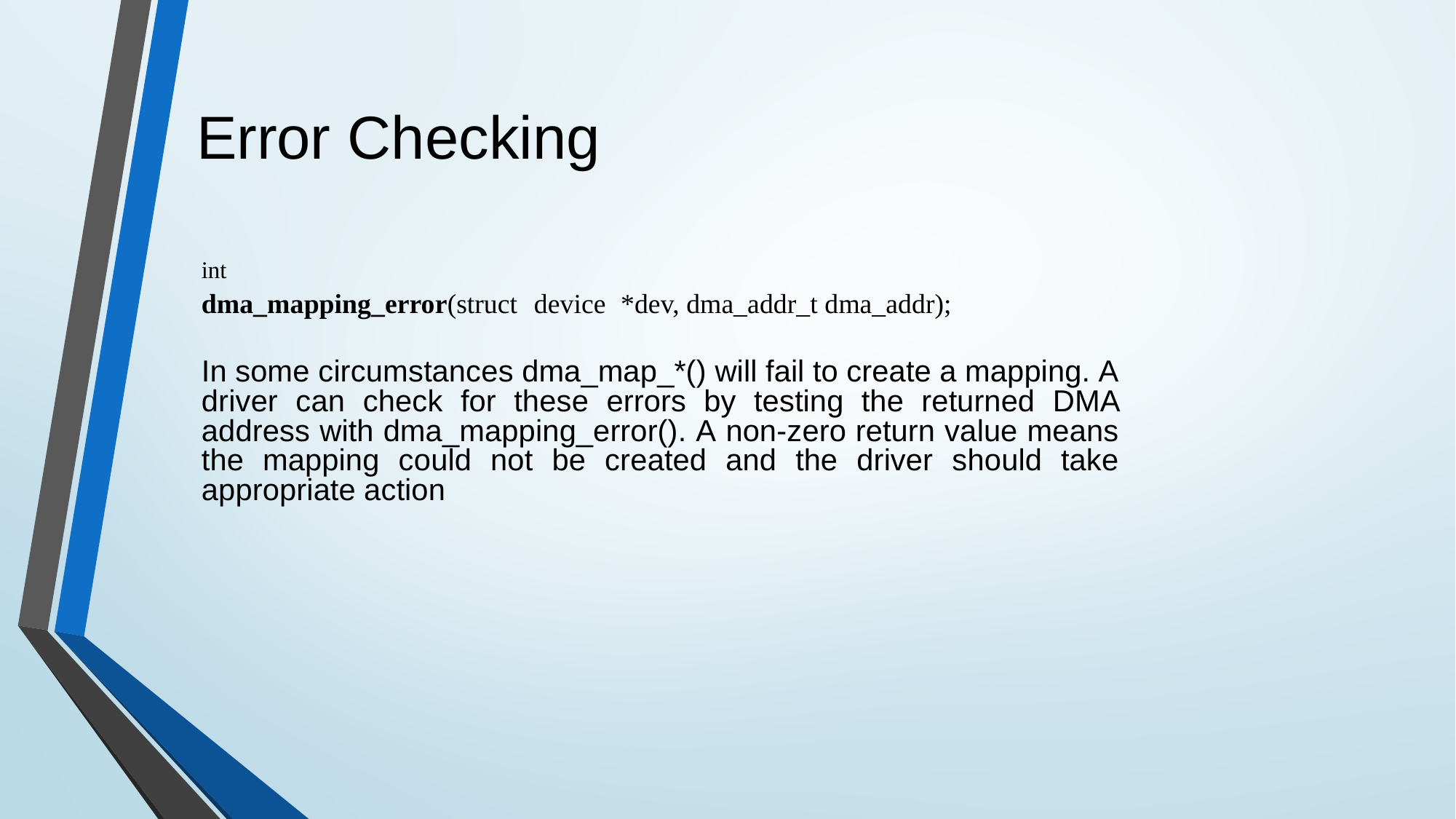

Error Checking
int
dma_mapping_error(struct  device *dev, dma_addr_t dma_addr);
In some circumstances dma_map_*() will fail to create a mapping. A driver can check for these errors by testing the returned DMA address with dma_mapping_error(). A non-zero return value means the mapping could not be created and the driver should take appropriate action